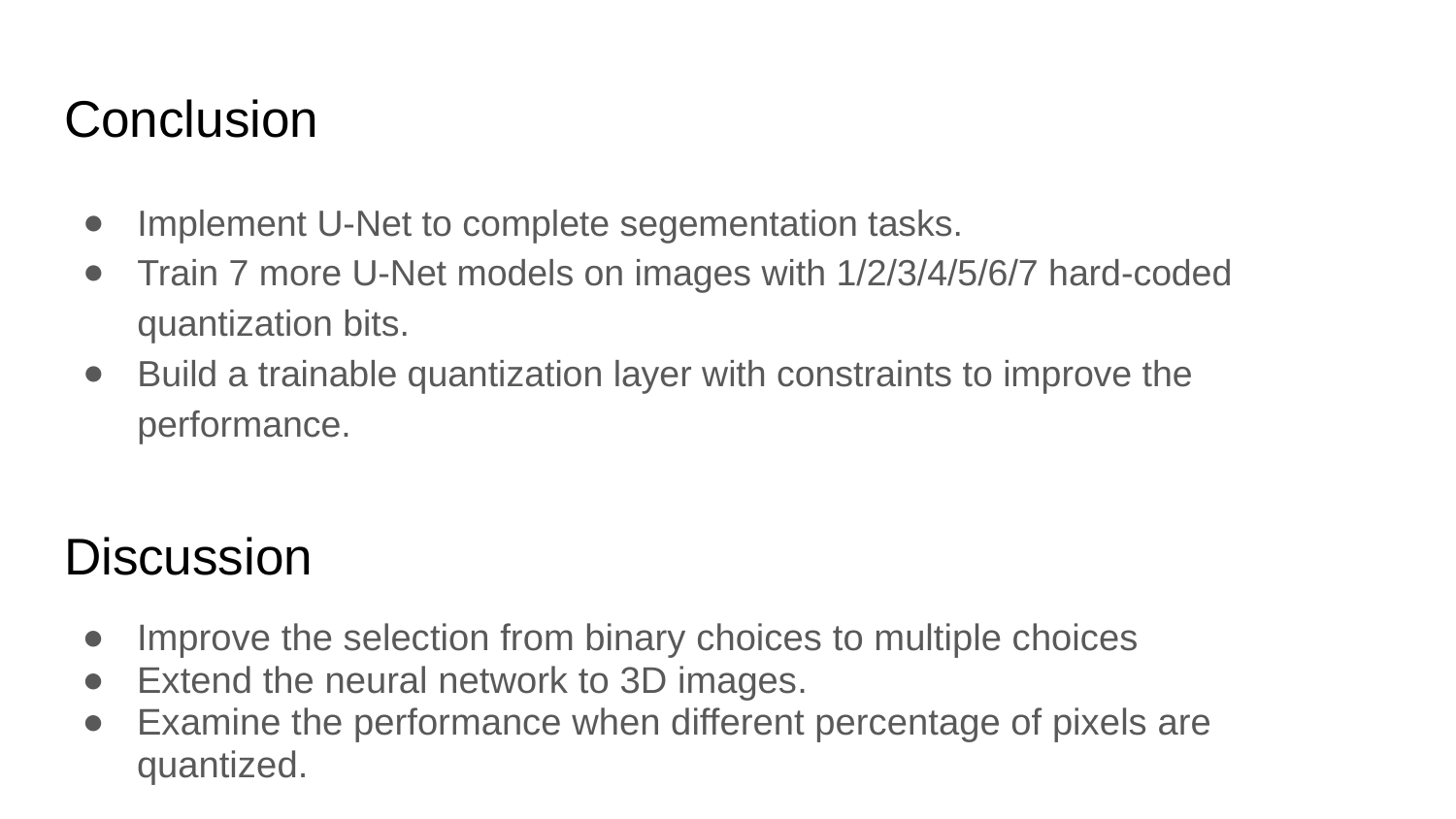

# Conclusion
Implement U-Net to complete segementation tasks.
Train 7 more U-Net models on images with 1/2/3/4/5/6/7 hard-coded quantization bits.
Build a trainable quantization layer with constraints to improve the performance.
Discussion
Improve the selection from binary choices to multiple choices
Extend the neural network to 3D images.
Examine the performance when different percentage of pixels are quantized.